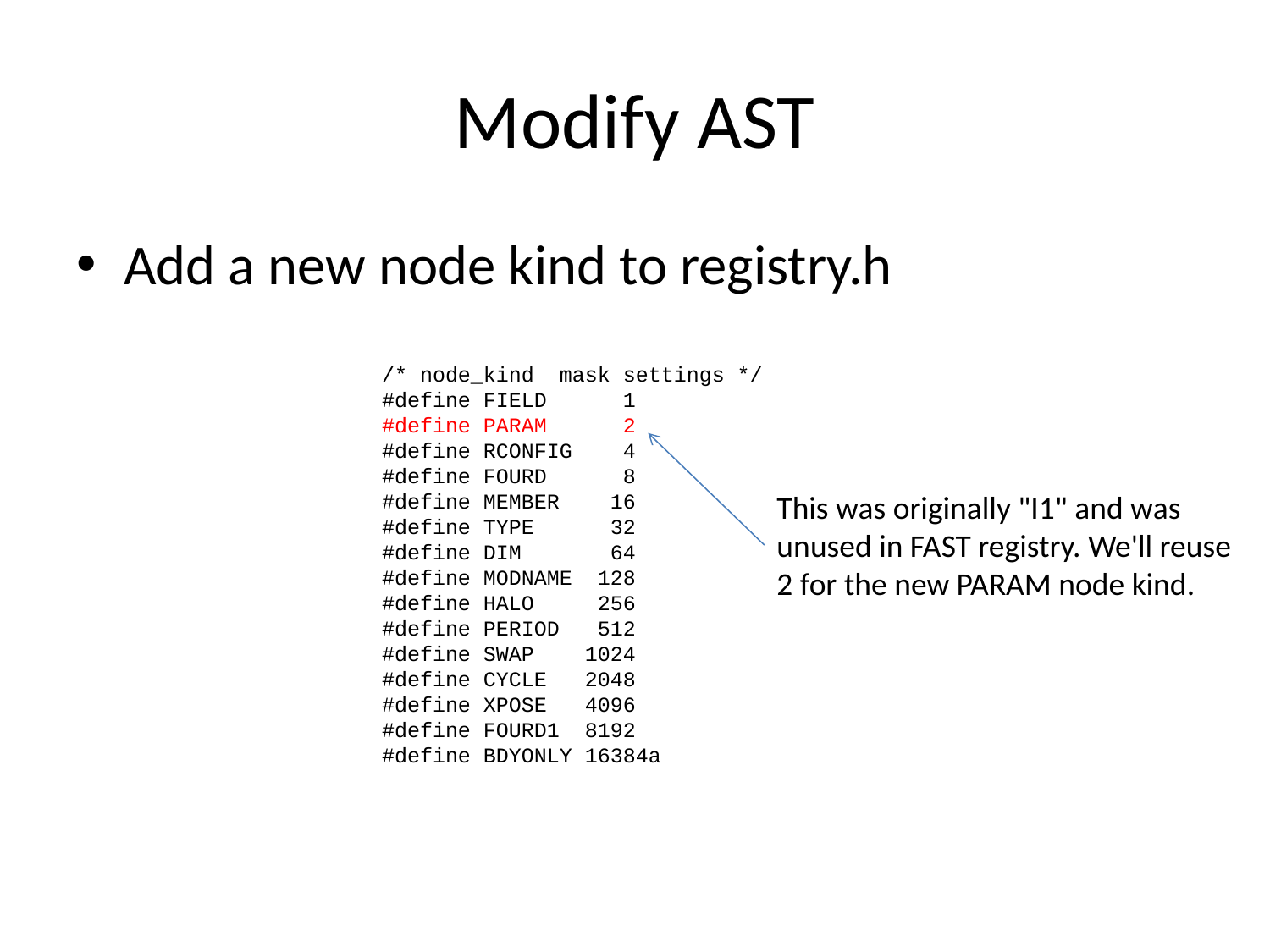

# Modify AST
Add a new node kind to registry.h
/* node_kind  mask settings */
#define FIELD      1
#define PARAM      2
#define RCONFIG    4
#define FOURD      8
#define MEMBER    16
#define TYPE      32
#define DIM       64
#define MODNAME  128
#define HALO     256
#define PERIOD   512
#define SWAP    1024
#define CYCLE   2048
#define XPOSE   4096
#define FOURD1  8192
#define BDYONLY 16384a
This was originally "I1" and was
unused in FAST registry. We'll reuse
2 for the new PARAM node kind.